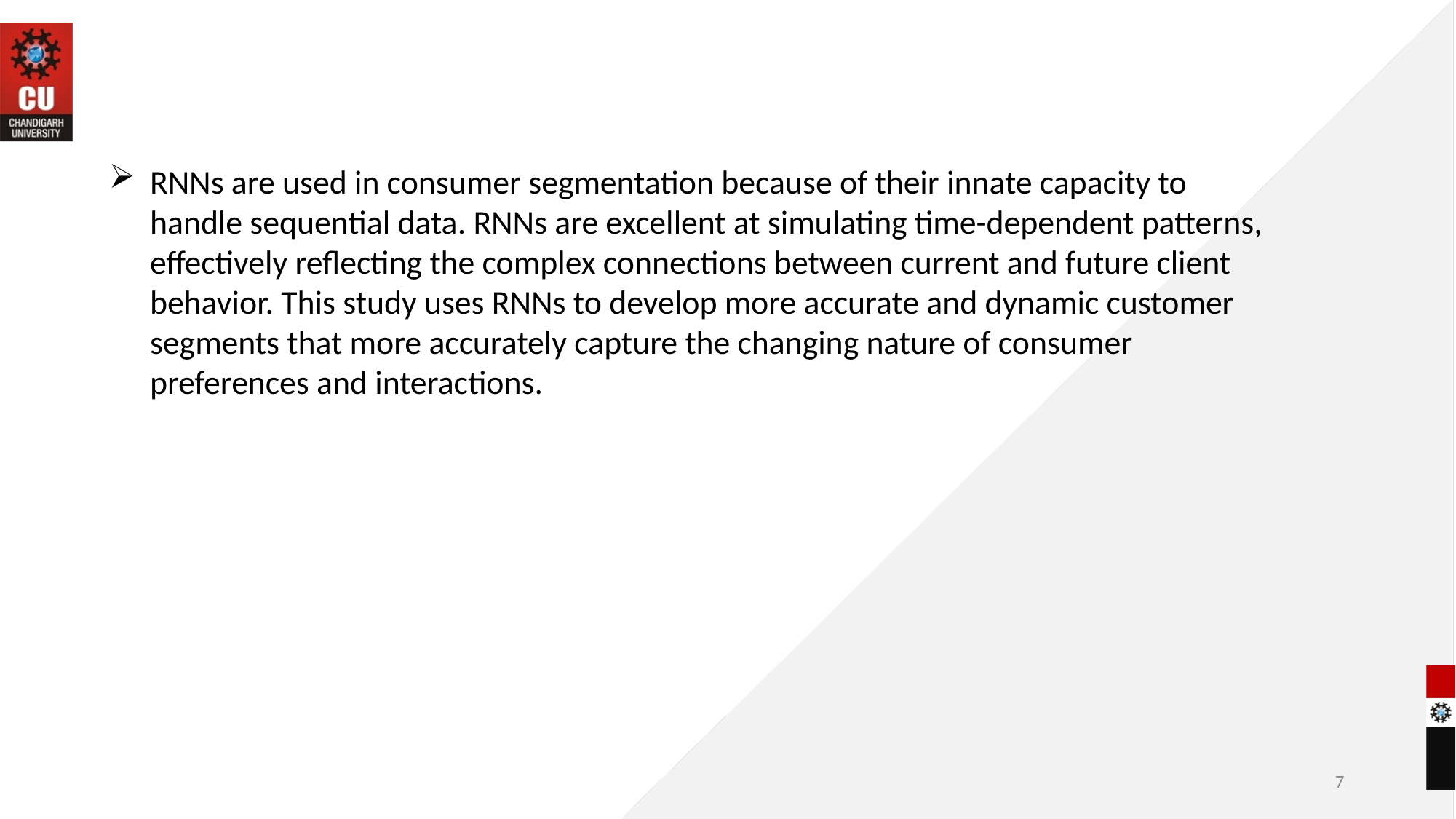

RNNs are used in consumer segmentation because of their innate capacity to handle sequential data. RNNs are excellent at simulating time-dependent patterns, effectively reflecting the complex connections between current and future client behavior. This study uses RNNs to develop more accurate and dynamic customer segments that more accurately capture the changing nature of consumer preferences and interactions.
7